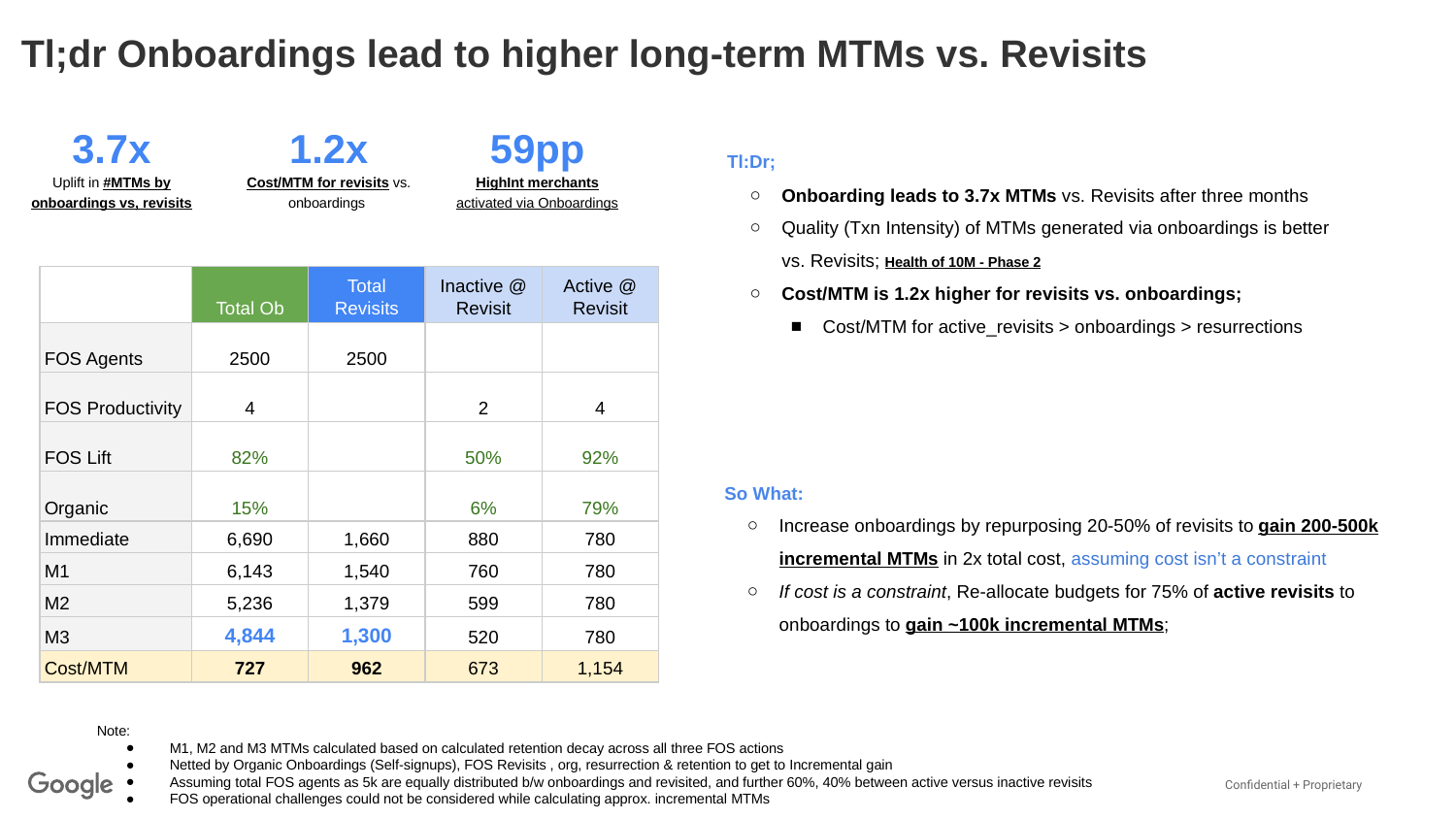

Tl;dr Onboardings lead to higher long-term MTMs vs. Revisits
3.7x
Uplift in #MTMs by onboardings vs, revisits
1.2x
Cost/MTM for revisits vs. onboardings
59pp
HighInt merchants activated via Onboardings
Tl:Dr;
Onboarding leads to 3.7x MTMs vs. Revisits after three months
Quality (Txn Intensity) of MTMs generated via onboardings is better vs. Revisits; Health of 10M - Phase 2
Cost/MTM is 1.2x higher for revisits vs. onboardings;
Cost/MTM for active_revisits > onboardings > resurrections
|  | Total Ob | Total Revisits | Inactive @ Revisit | Active @ Revisit |
| --- | --- | --- | --- | --- |
| FOS Agents | 2500 | 2500 |  |  |
| FOS Productivity | 4 |  | 2 | 4 |
| FOS Lift | 82% |  | 50% | 92% |
| Organic | 15% |  | 6% | 79% |
| Immediate | 6,690 | 1,660 | 880 | 780 |
| M1 | 6,143 | 1,540 | 760 | 780 |
| M2 | 5,236 | 1,379 | 599 | 780 |
| M3 | 4,844 | 1,300 | 520 | 780 |
| Cost/MTM | 727 | 962 | 673 | 1,154 |
So What:
Increase onboardings by repurposing 20-50% of revisits to gain 200-500k incremental MTMs in 2x total cost, assuming cost isn’t a constraint
If cost is a constraint, Re-allocate budgets for 75% of active revisits to onboardings to gain ~100k incremental MTMs;
Note:
M1, M2 and M3 MTMs calculated based on calculated retention decay across all three FOS actions
Netted by Organic Onboardings (Self-signups), FOS Revisits , org, resurrection & retention to get to Incremental gain
Assuming total FOS agents as 5k are equally distributed b/w onboardings and revisited, and further 60%, 40% between active versus inactive revisits
FOS operational challenges could not be considered while calculating approx. incremental MTMs